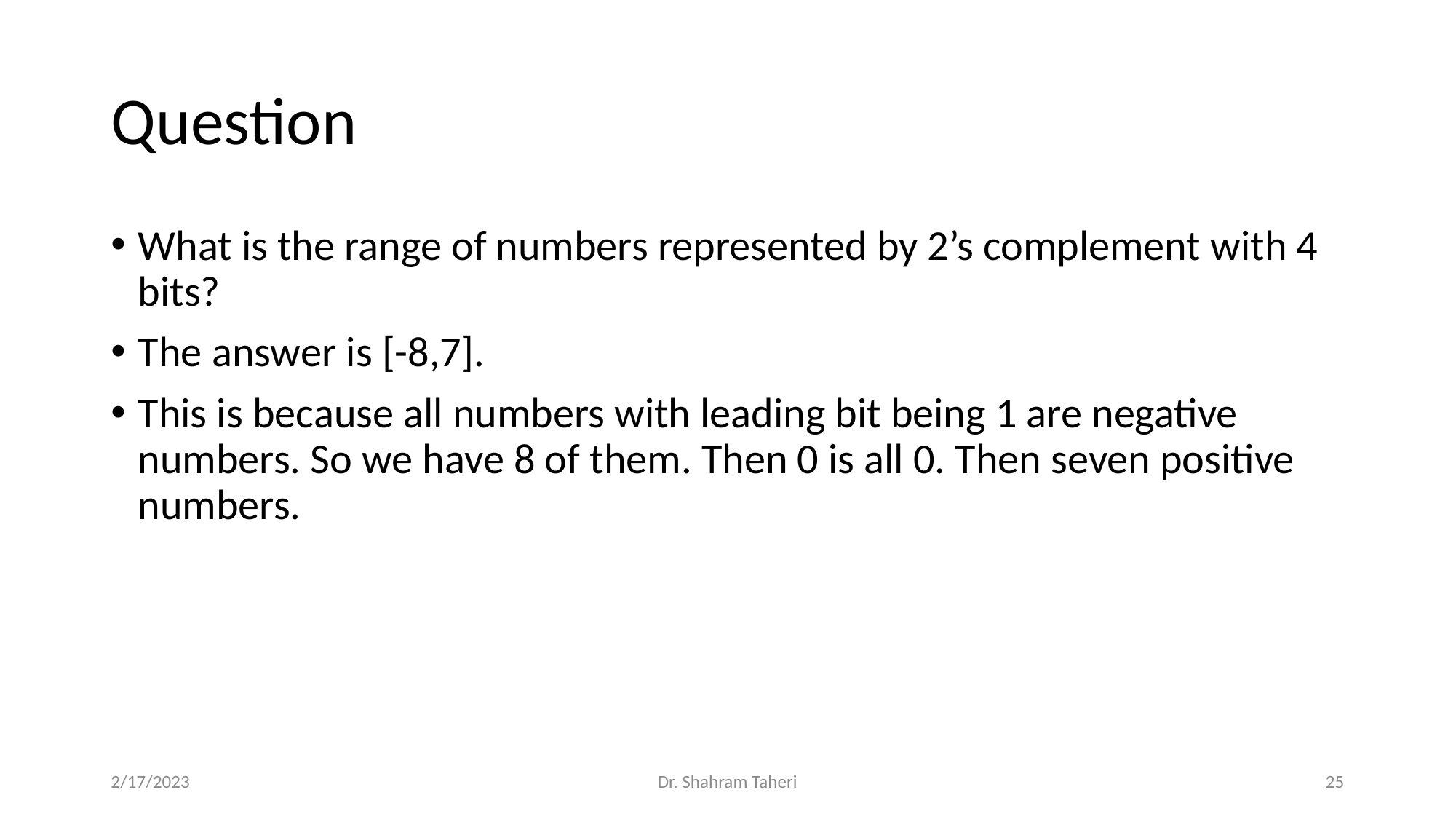

# Question
What is the range of numbers represented by 2’s complement with 4 bits?
The answer is [-8,7].
This is because all numbers with leading bit being 1 are negative numbers. So we have 8 of them. Then 0 is all 0. Then seven positive numbers.

2/17/2023
Dr. Shahram Taheri
25